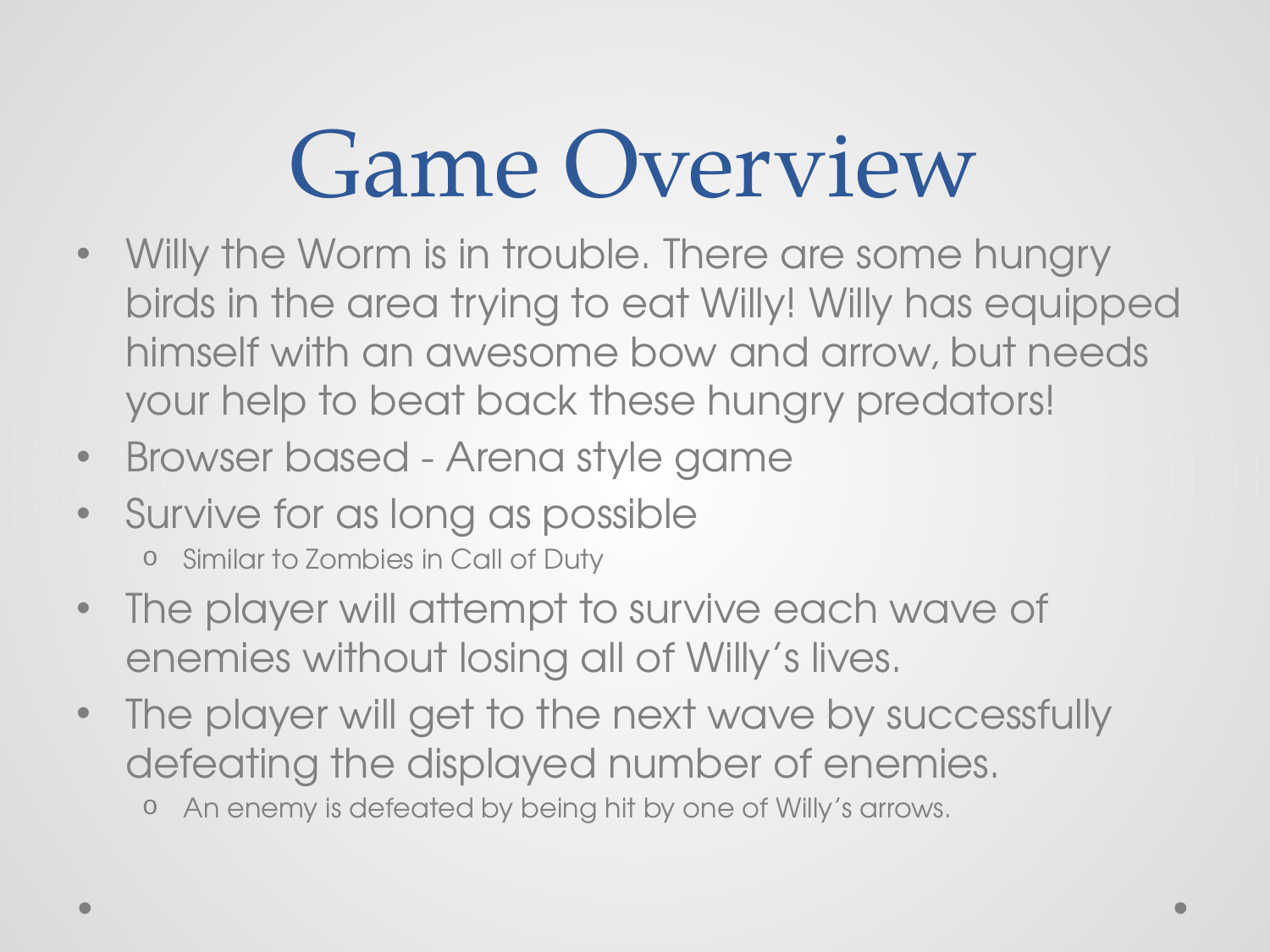

# Game Overview
Willy the Worm is in trouble. There are some hungry birds in the area trying to eat Willy! Willy has equipped himself with an awesome bow and arrow, but needs your help to beat back these hungry predators!
Browser based - Arena style game
Survive for as long as possible
Similar to Zombies in Call of Duty
The player will attempt to survive each wave of enemies without losing all of Willy’s lives.
The player will get to the next wave by successfully defeating the displayed number of enemies.
An enemy is defeated by being hit by one of Willy’s arrows.